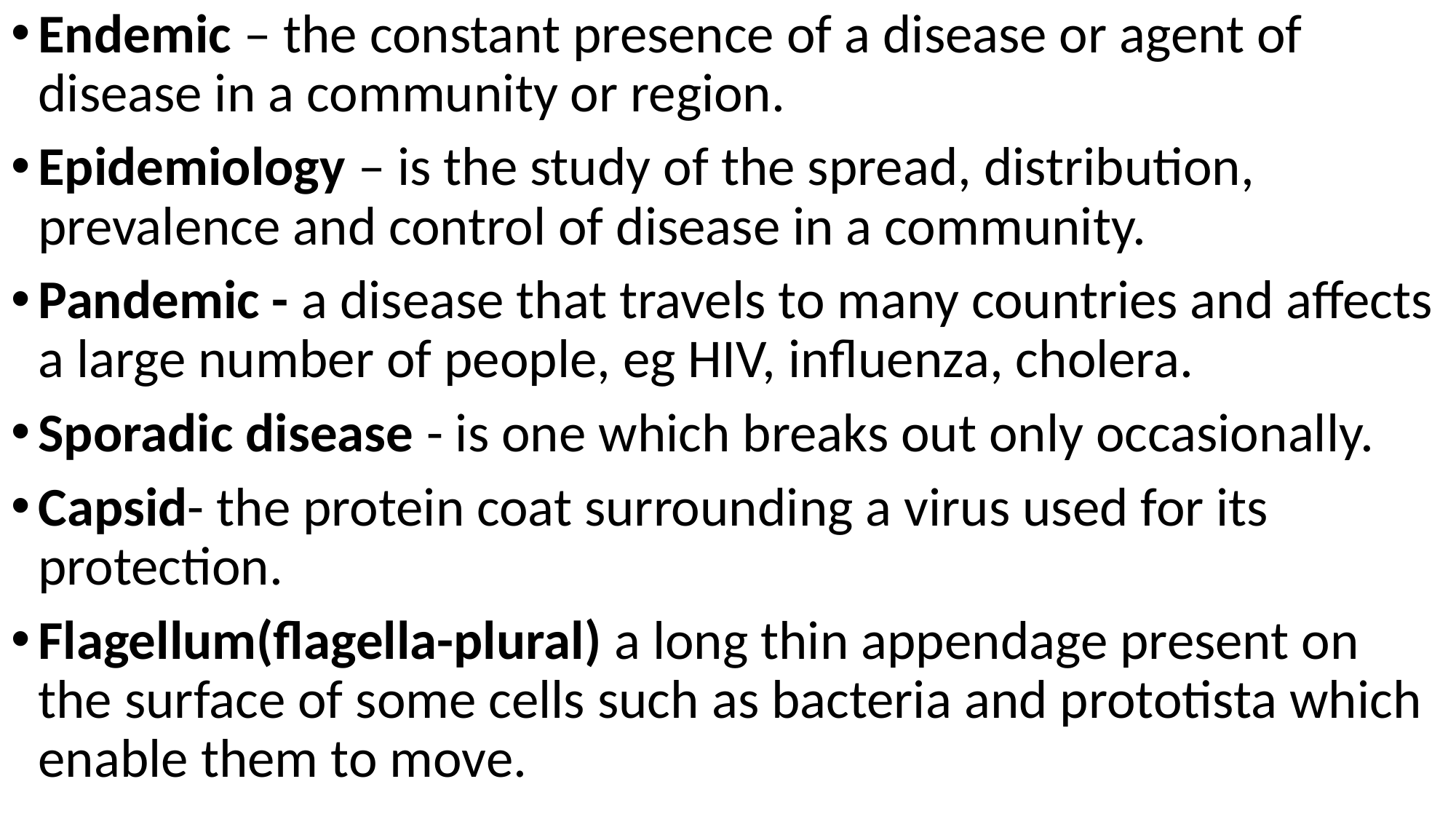

Endemic – the constant presence of a disease or agent of disease in a community or region.
Epidemiology – is the study of the spread, distribution, prevalence and control of disease in a community.
Pandemic - a disease that travels to many countries and affects a large number of people, eg HIV, influenza, cholera.
Sporadic disease - is one which breaks out only occasionally.
Capsid- the protein coat surrounding a virus used for its protection.
Flagellum(flagella-plural) a long thin appendage present on the surface of some cells such as bacteria and prototista which enable them to move.